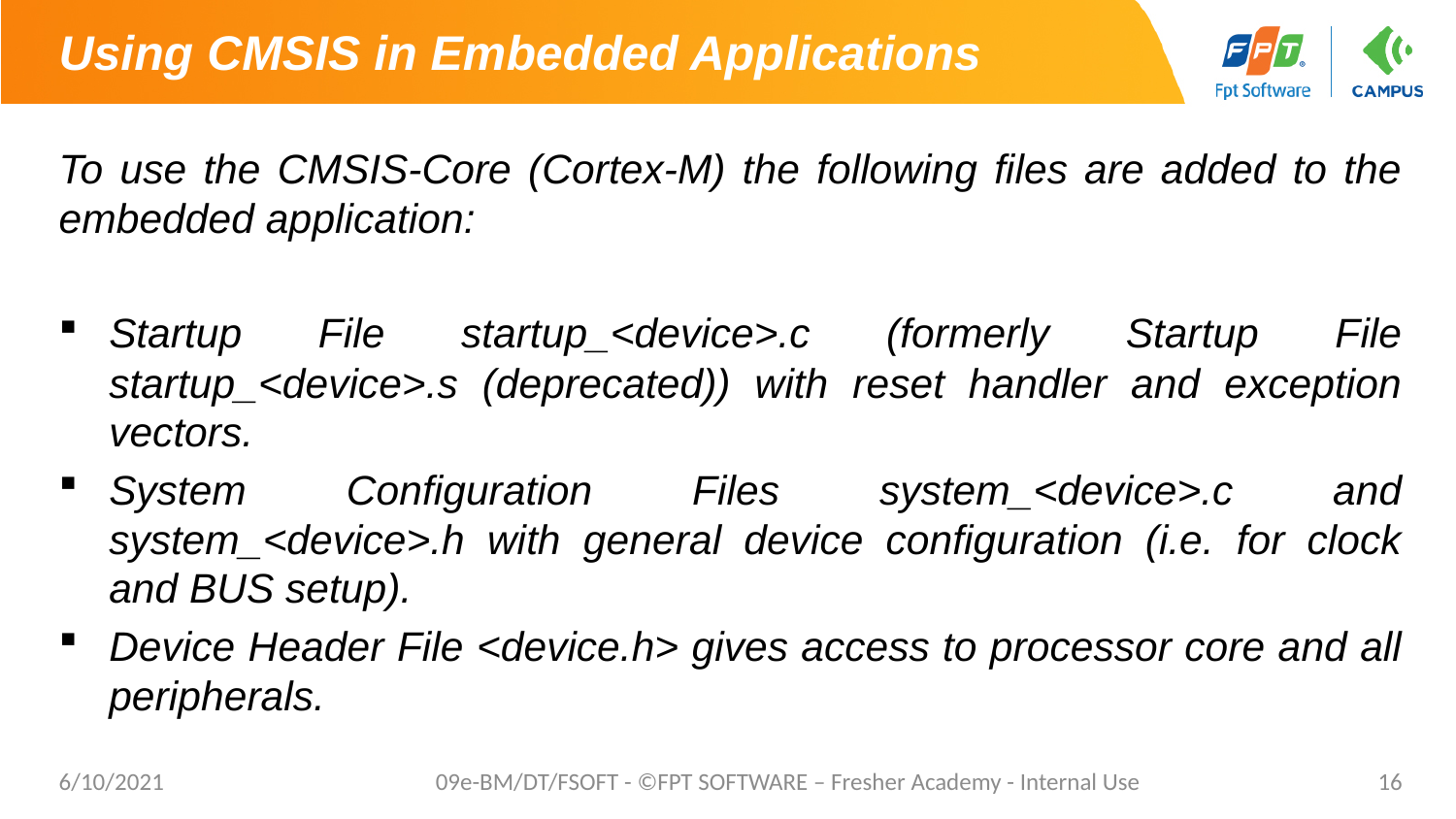

# Using CMSIS in Embedded Applications
To use the CMSIS-Core (Cortex-M) the following files are added to the embedded application:

Startup File startup_<device>.c (formerly Startup File startup_<device>.s (deprecated)) with reset handler and exception vectors.
System Configuration Files system_<device>.c and system_<device>.h with general device configuration (i.e. for clock and BUS setup).
Device Header File <device.h> gives access to processor core and all peripherals.
6/10/2021
09e-BM/DT/FSOFT - ©FPT SOFTWARE – Fresher Academy - Internal Use
16